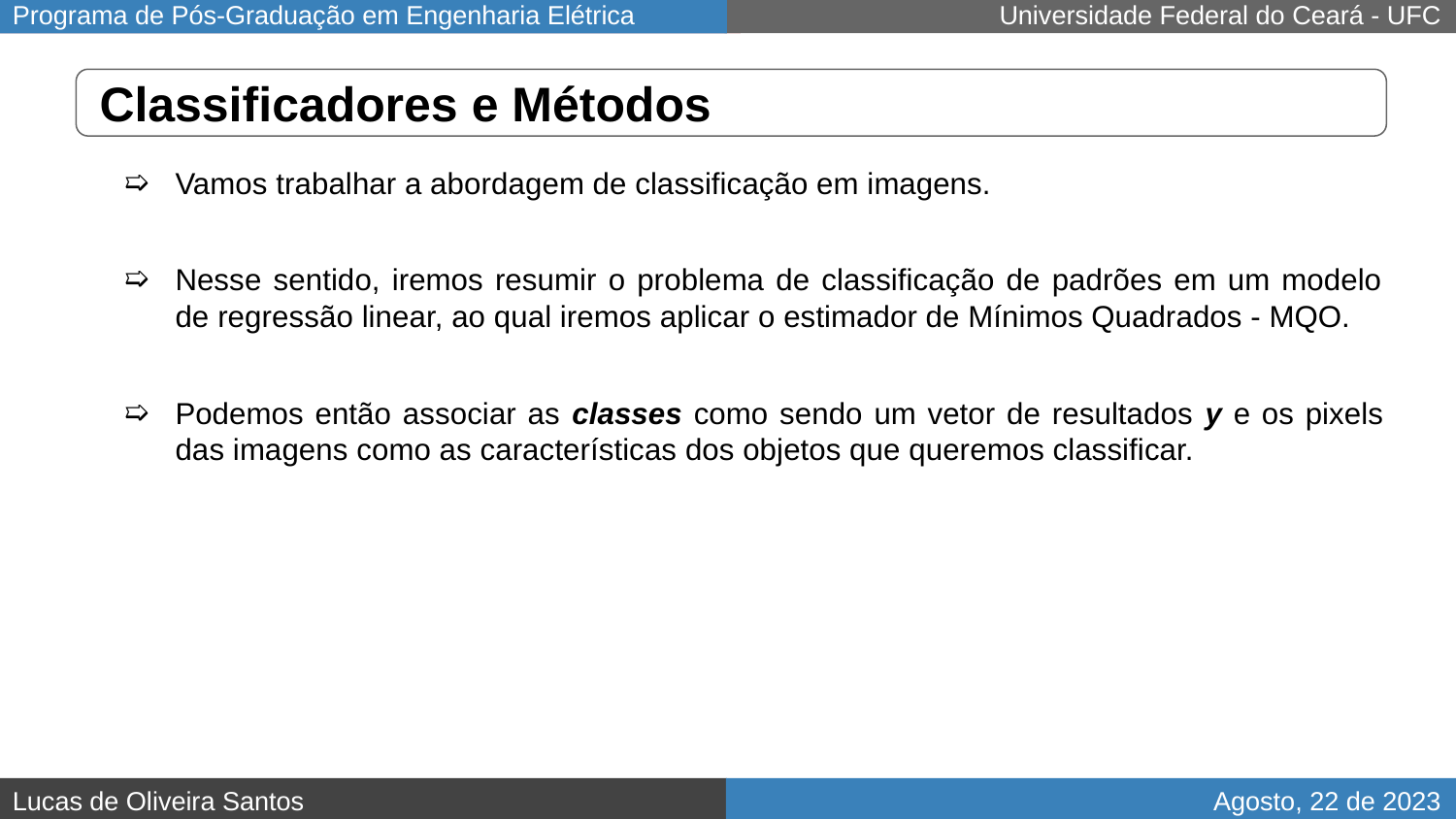

# Classificadores e Métodos
Vamos trabalhar a abordagem de classificação em imagens.

Nesse sentido, iremos resumir o problema de classificação de padrões em um modelo de regressão linear, ao qual iremos aplicar o estimador de Mínimos Quadrados - MQO.

Podemos então associar as classes como sendo um vetor de resultados y e os pixels das imagens como as características dos objetos que queremos classificar.